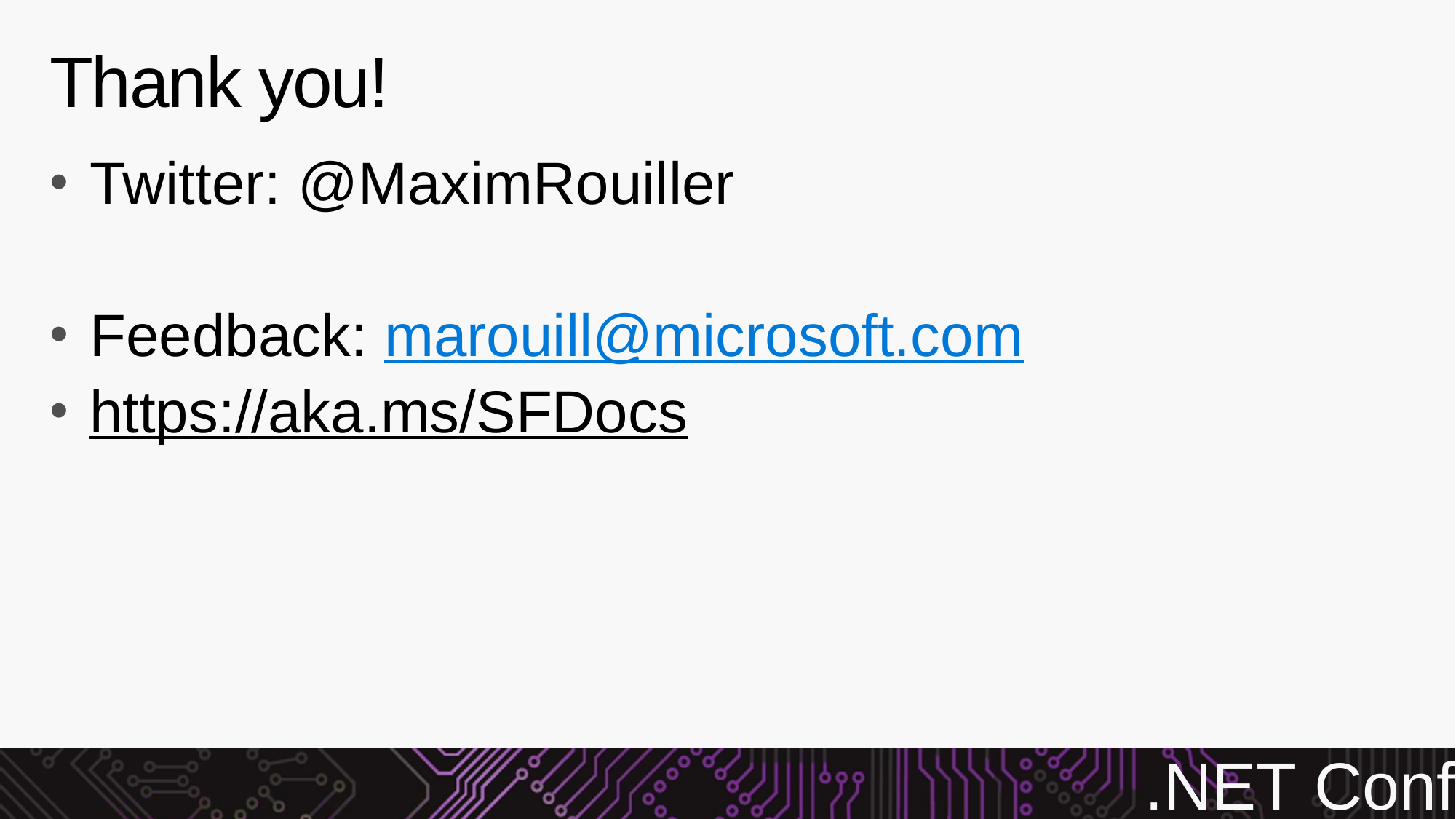

# Thank you!
Twitter: @MaximRouiller

Feedback: marouill@microsoft.com
https://aka.ms/SFDocs